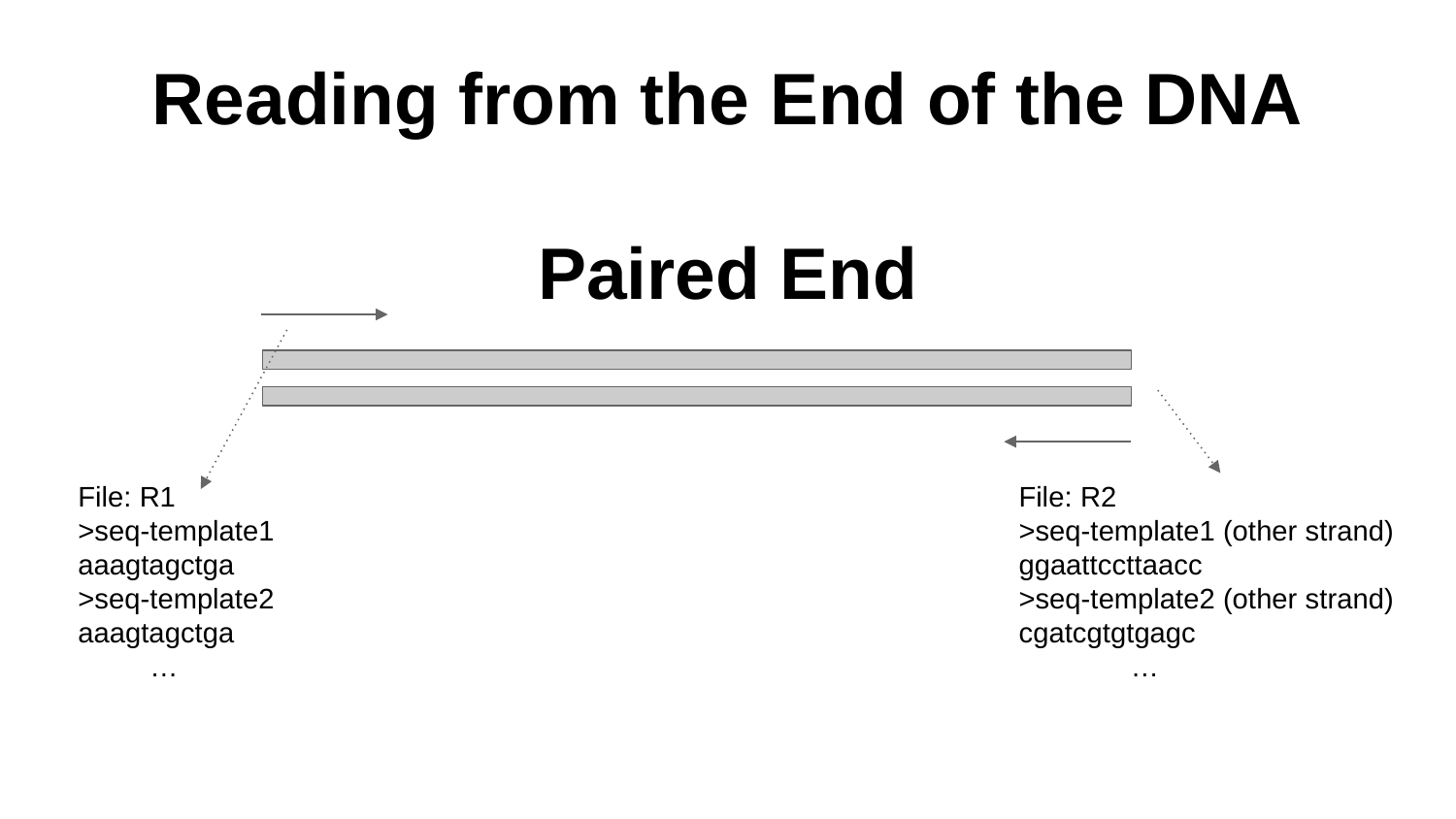

# Reading from the End of the DNA

Paired End

File: R1
>seq-template1
aaagtagctga
>seq-template2
aaagtagctga
         …

File: R2
>seq-template1 (other strand)
ggaattccttaacc
>seq-template2 (other strand)
cgatcgtgtgagc
              …